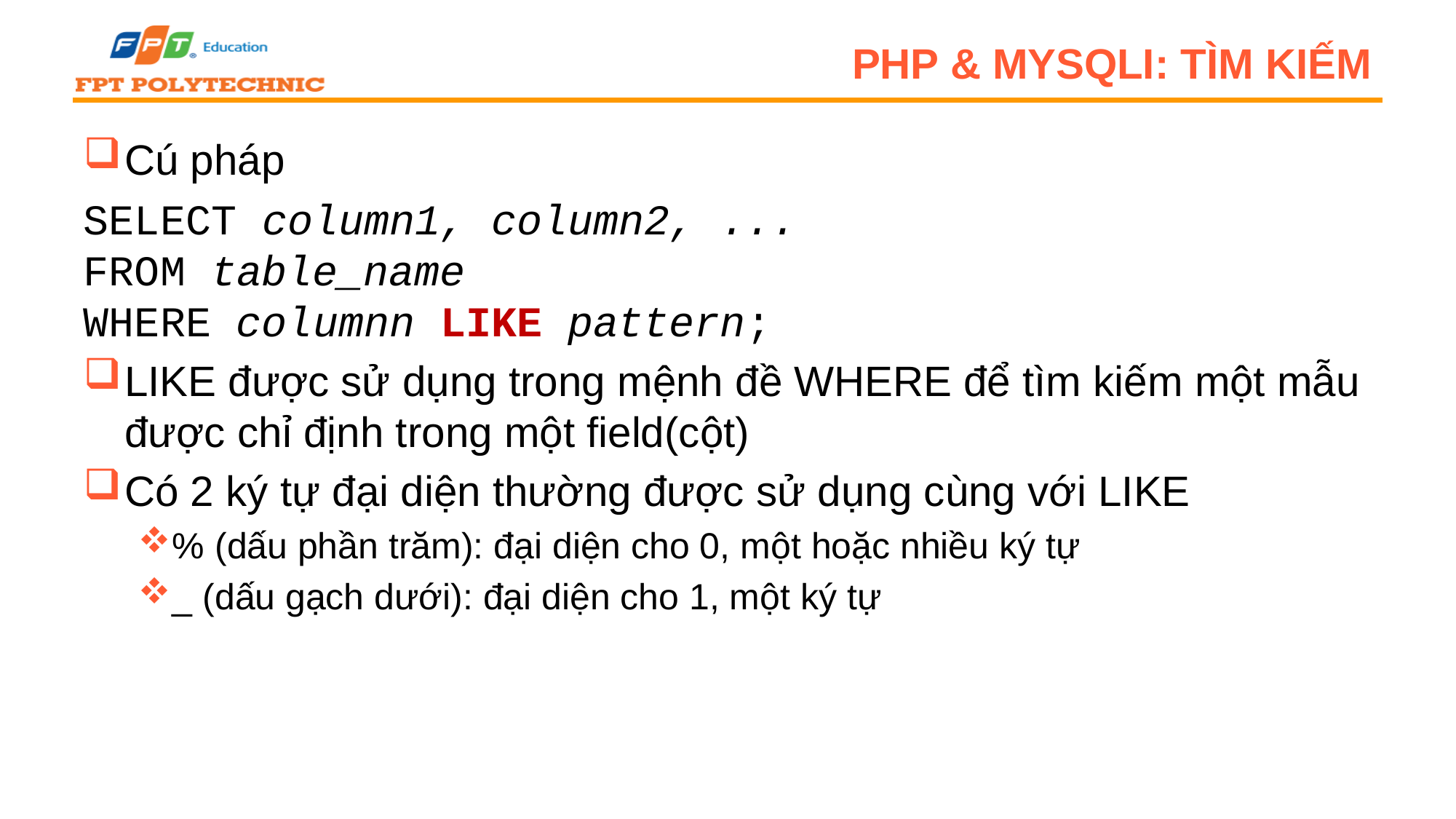

19
# PHP & MySQLi: Tìm kiếm
Cú pháp
SELECT column1, column2, ...
FROM table_name
WHERE columnn LIKE pattern;
LIKE được sử dụng trong mệnh đề WHERE để tìm kiếm một mẫu được chỉ định trong một field(cột)
Có 2 ký tự đại diện thường được sử dụng cùng với LIKE
% (dấu phần trăm): đại diện cho 0, một hoặc nhiều ký tự
_ (dấu gạch dưới): đại diện cho 1, một ký tự